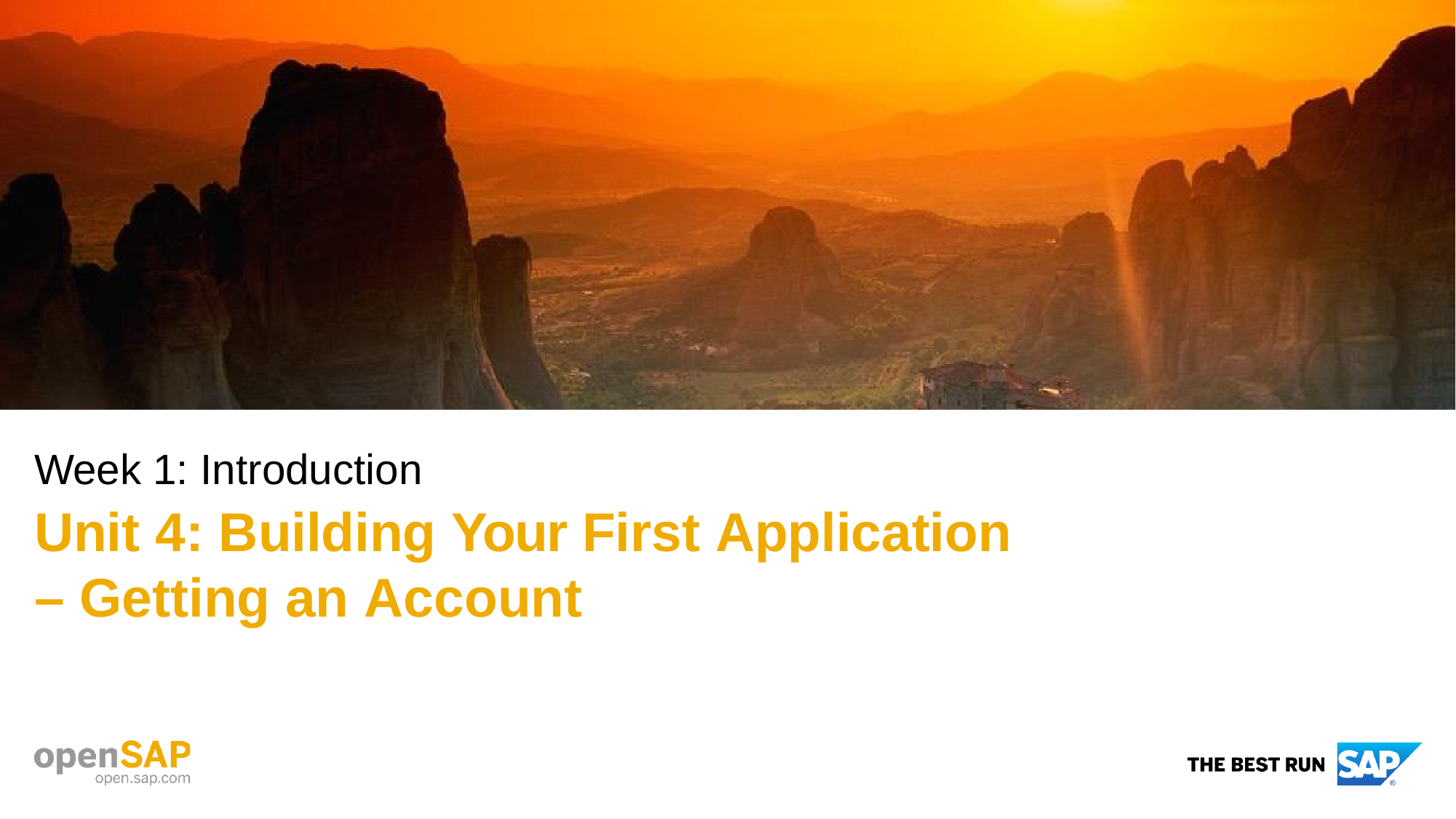

Week 1: Introduction
Unit 4: Building Your First Application
– Getting an Account